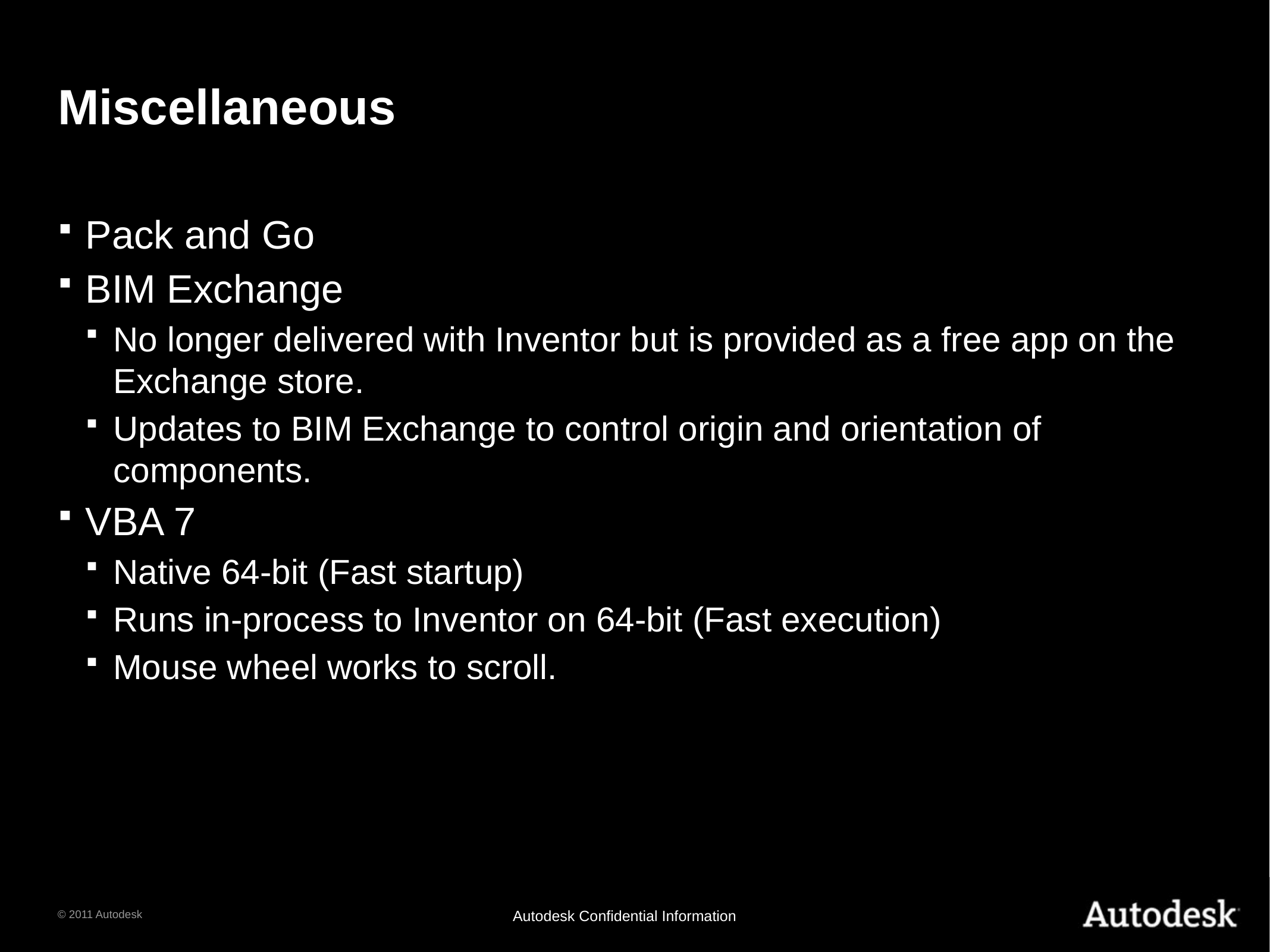

# Miscellaneous
Pack and Go
BIM Exchange
No longer delivered with Inventor but is provided as a free app on the Exchange store.
Updates to BIM Exchange to control origin and orientation of components.
VBA 7
Native 64-bit (Fast startup)
Runs in-process to Inventor on 64-bit (Fast execution)
Mouse wheel works to scroll.